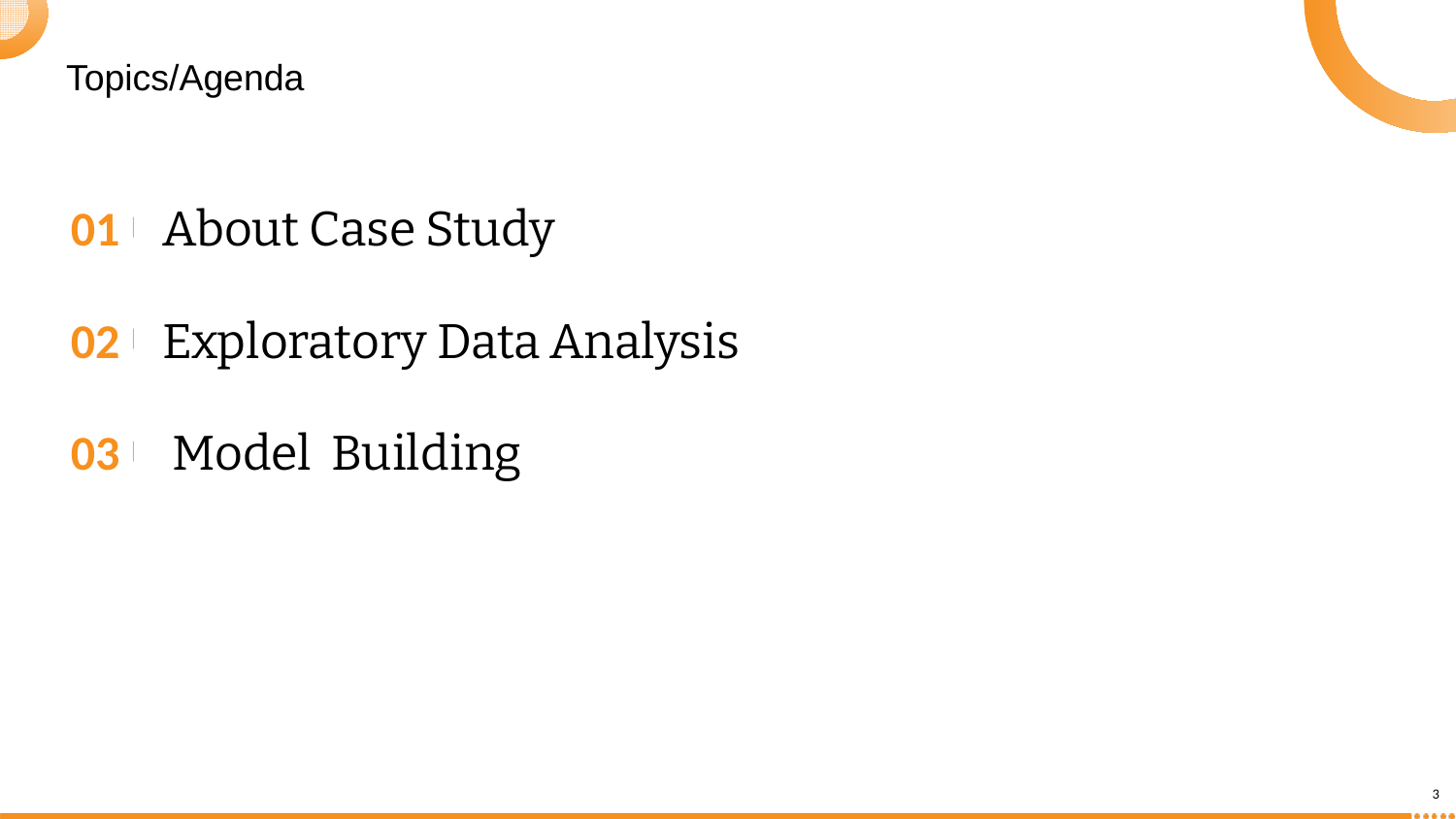

# Topics/Agenda
01
｜
About Case Study

02
｜

Exploratory Data Analysis

03
｜
 Model  Building